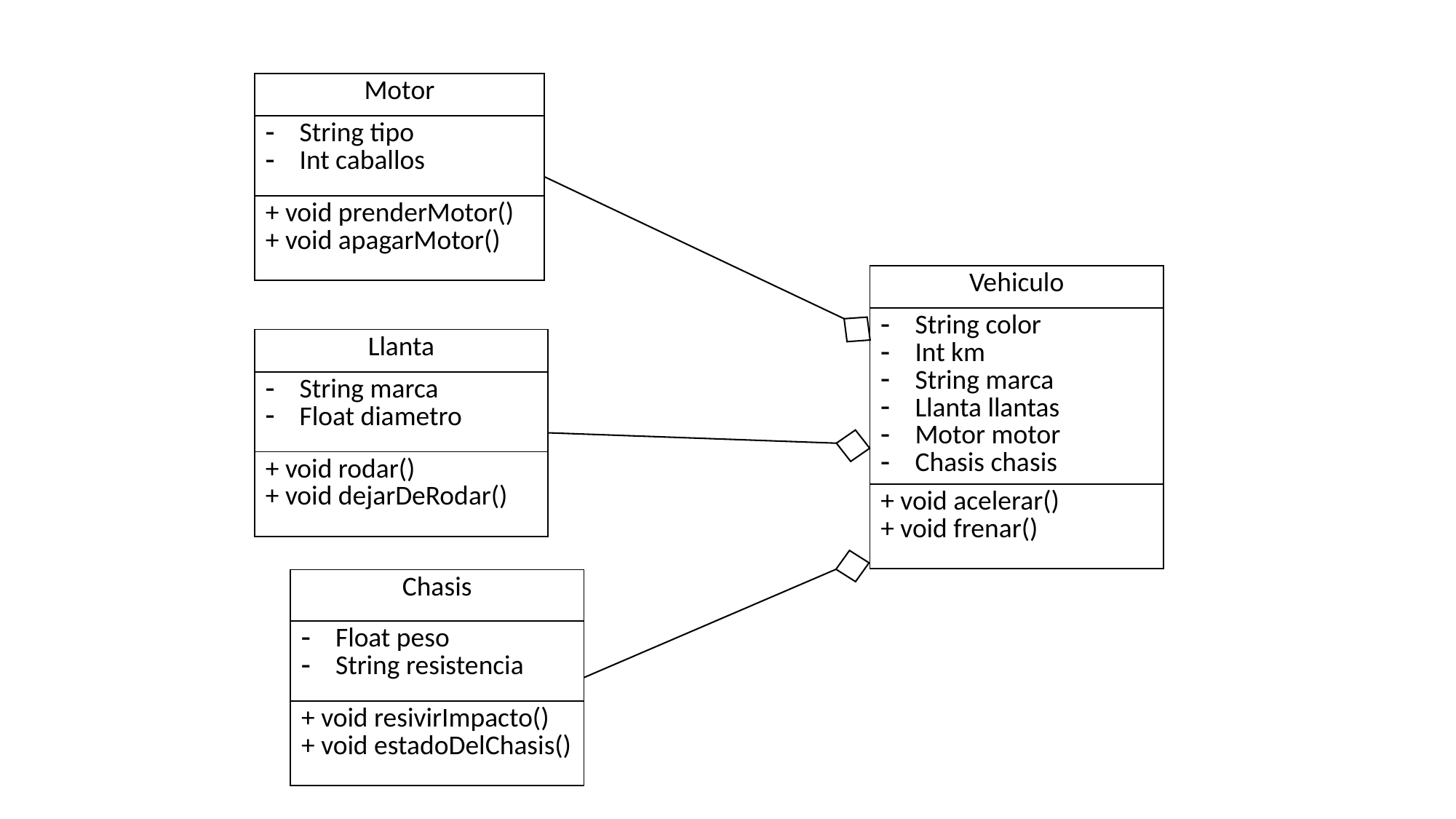

| Motor |
| --- |
| String tipo Int caballos |
| + void prenderMotor() + void apagarMotor() |
| Vehiculo |
| --- |
| String color Int km String marca Llanta llantas Motor motor Chasis chasis |
| + void acelerar() + void frenar() |

| Llanta |
| --- |
| String marca Float diametro |
| + void rodar() + void dejarDeRodar() |

| Chasis |
| --- |
| Float peso String resistencia |
| + void resivirImpacto() + void estadoDelChasis() |